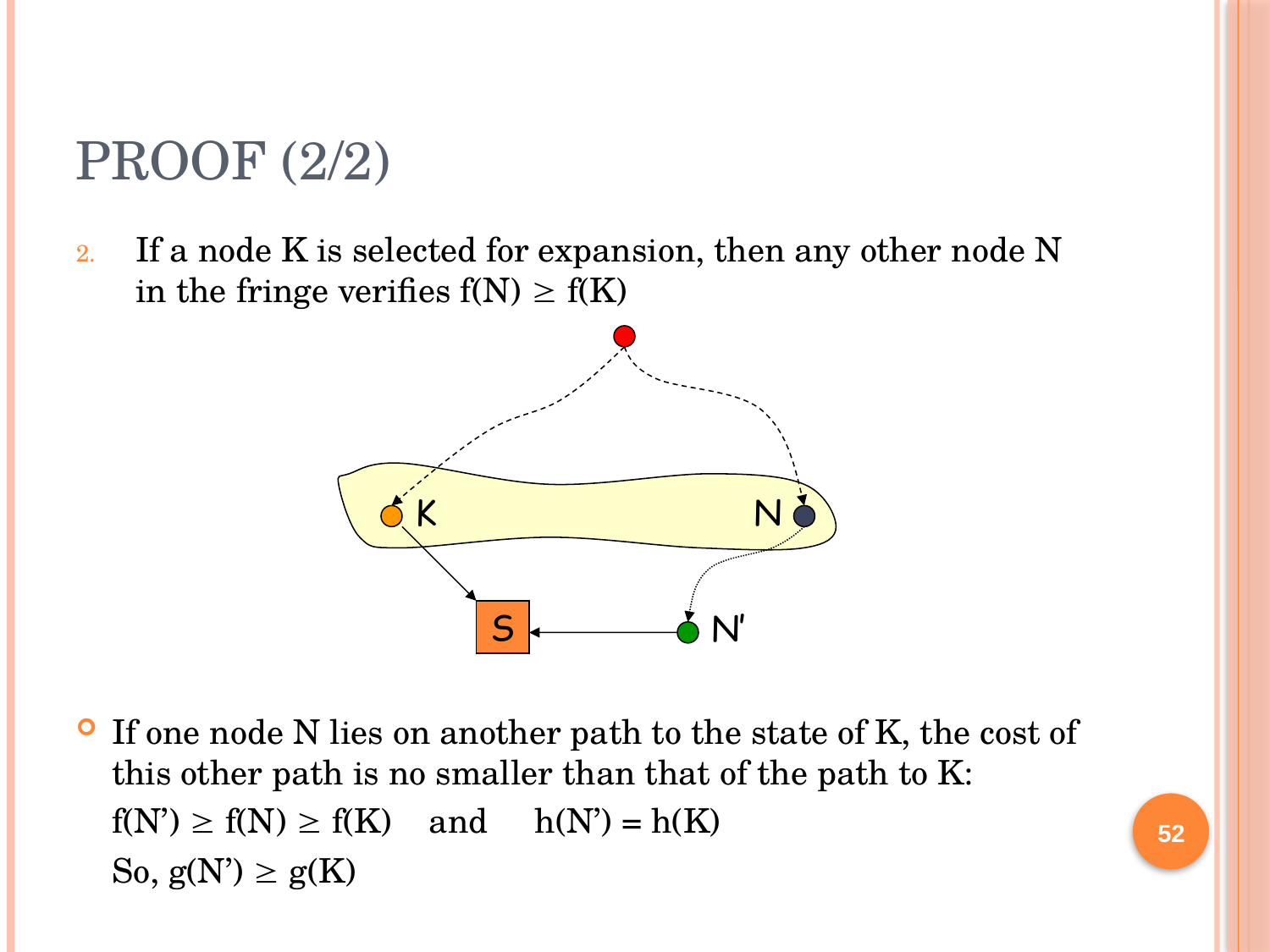

# Proof (2/2)
If a node K is selected for expansion, then any other node N in the fringe verifies f(N) ≥ f(K)

If one node N lies on another path to the state of K, the cost of this other path is no smaller than that of the path to K:
		f(N’) ≥ f(N) ≥ f(K)    and     h(N’) = h(K)
		So, g(N’) ≥ g(K)

K
N

N’

S

52